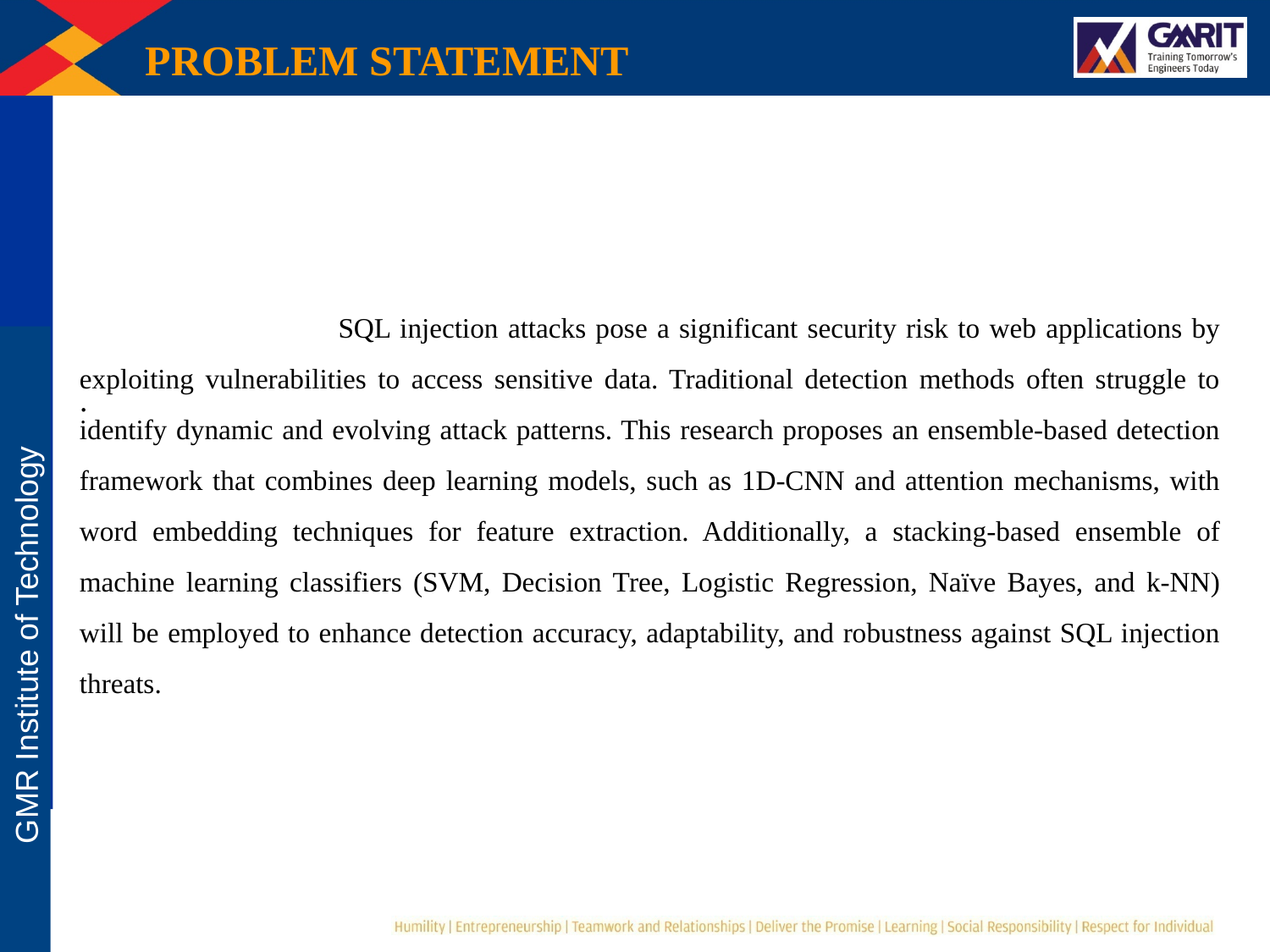

PROBLEM STATEMENT

                           SQL injection attacks pose a significant security risk to web applications by exploiting vulnerabilities to access sensitive data. Traditional detection methods often struggle to identify dynamic and evolving attack patterns. This research proposes an ensemble-based detection framework that combines deep learning models, such as 1D-CNN and attention mechanisms, with word embedding techniques for feature extraction. Additionally, a stacking-based ensemble of machine learning classifiers (SVM, Decision Tree, Logistic Regression, Naïve Bayes, and k-NN) will be employed to enhance detection accuracy, adaptability, and robustness against SQL injection threats.
.